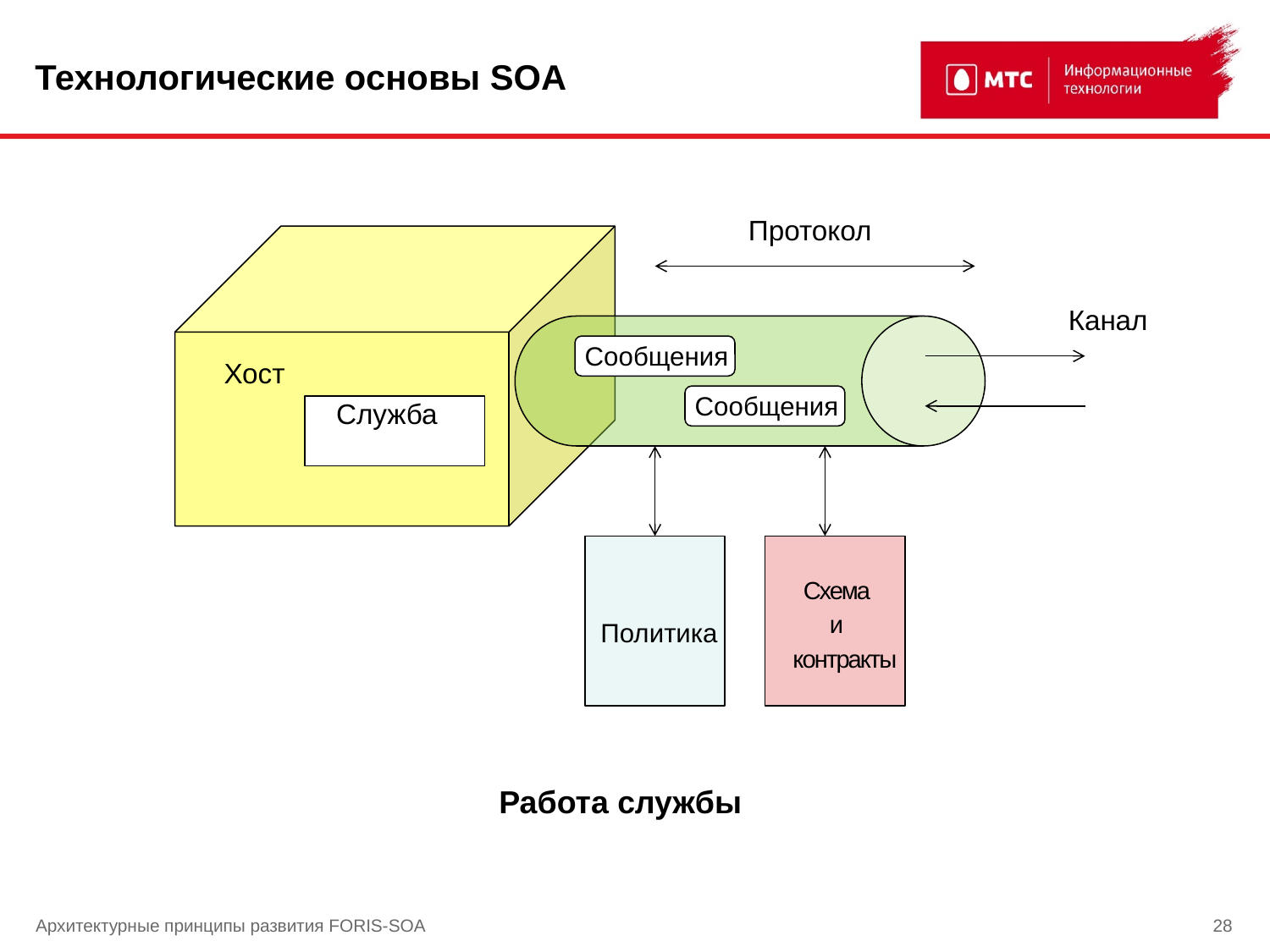

# Технологические основы SOA

Протокол

Канал
 Сообщения
     Хост
 Сообщения
    Служба

  Политика

       Схема
            и
     контракты

Работа службы
Архитектурные принципы развития FORIS-SOA
28